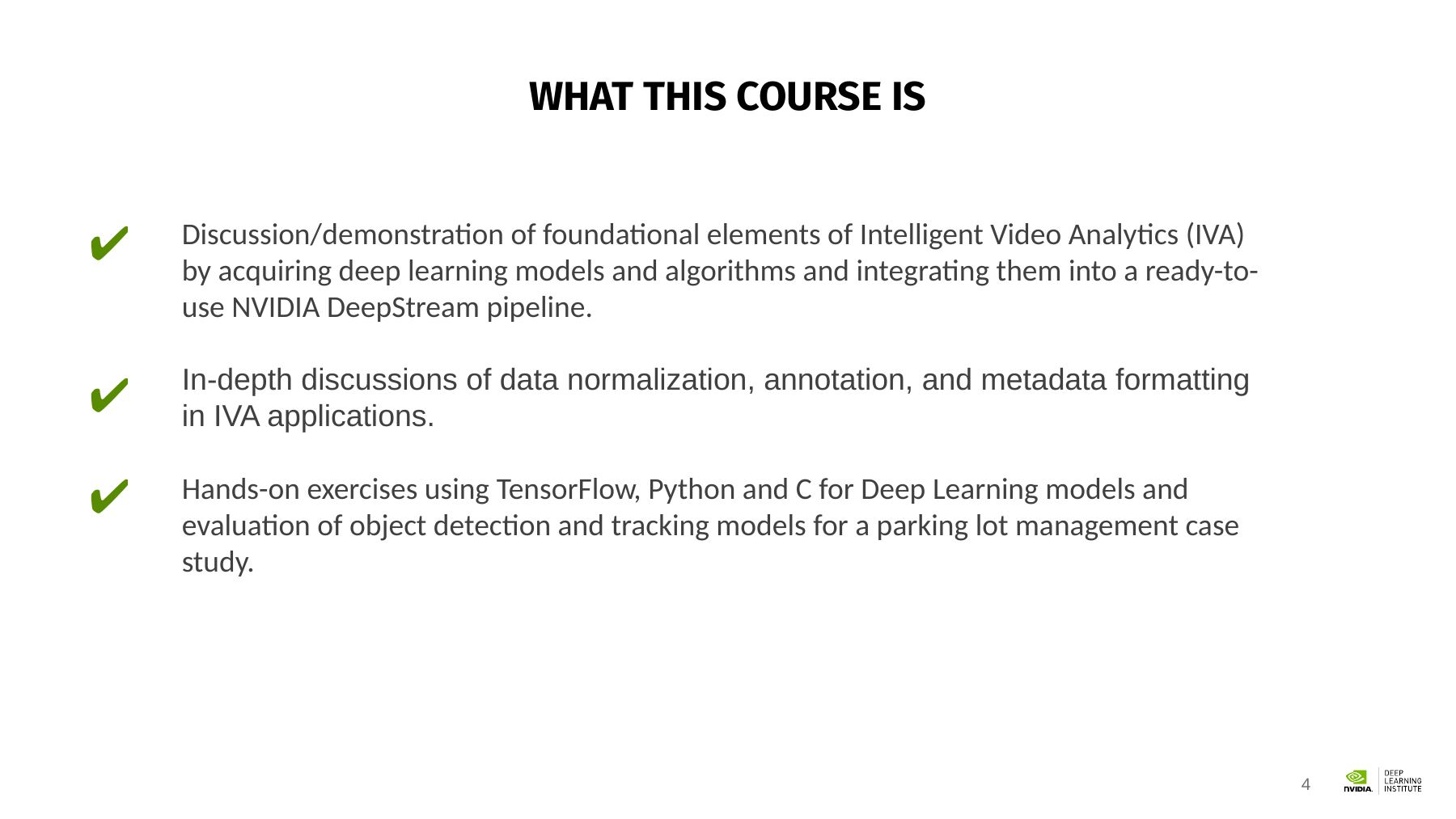

# What this course is
Discussion/demonstration of foundational elements of Intelligent Video Analytics (IVA) by acquiring deep learning models and algorithms and integrating them into a ready-to-use NVIDIA DeepStream pipeline.

In-depth discussions of data normalization, annotation, and metadata formatting in IVA applications.

Hands-on exercises using TensorFlow, Python and C for Deep Learning models and evaluation of object detection and tracking models for a parking lot management case study.
✔
✔
✔
4